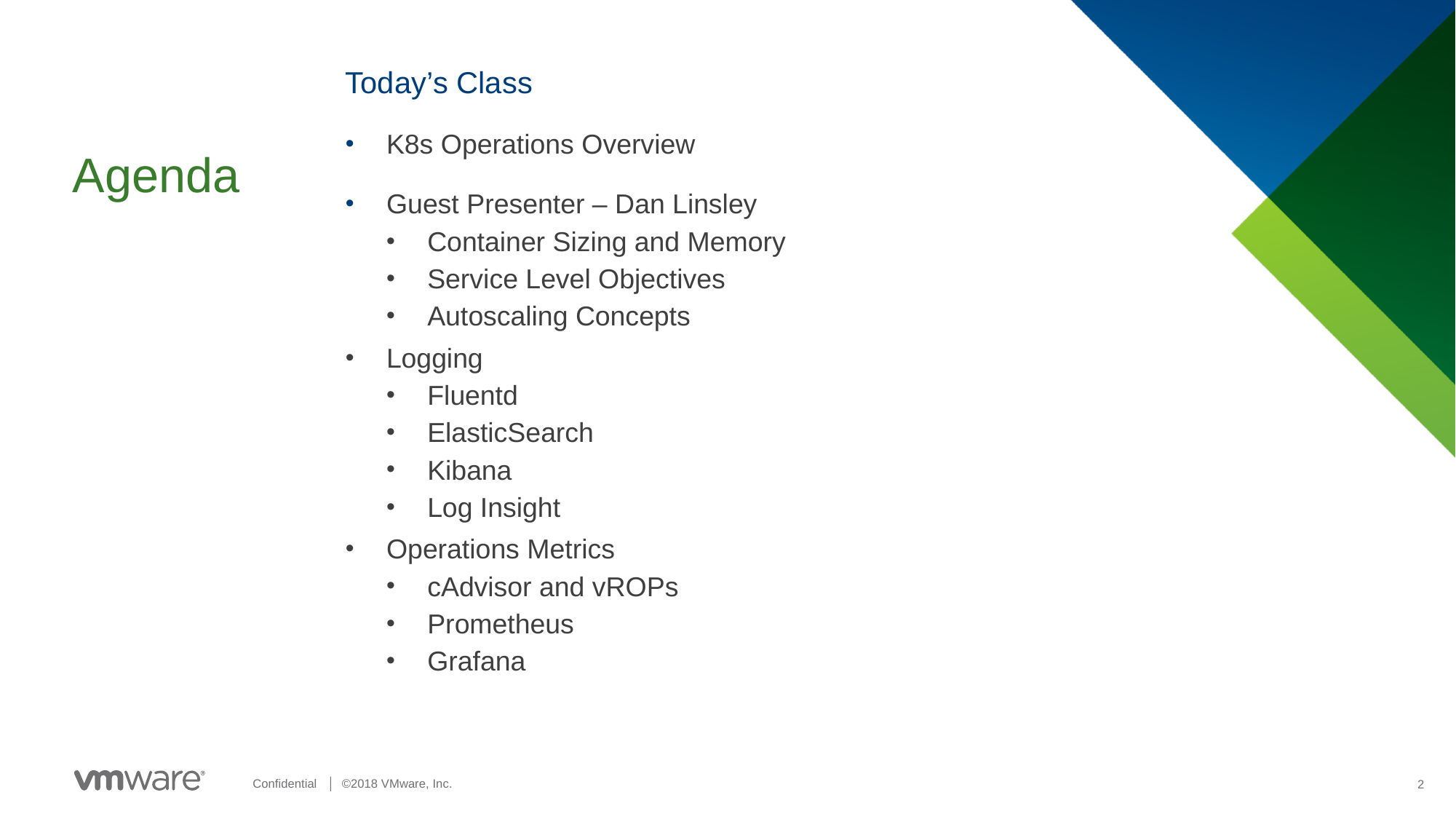

Today’s Class
K8s Operations Overview
Guest Presenter – Dan Linsley
Container Sizing and Memory
Service Level Objectives
Autoscaling Concepts
Logging
Fluentd
ElasticSearch
Kibana
Log Insight
Operations Metrics
cAdvisor and vROPs
Prometheus
Grafana